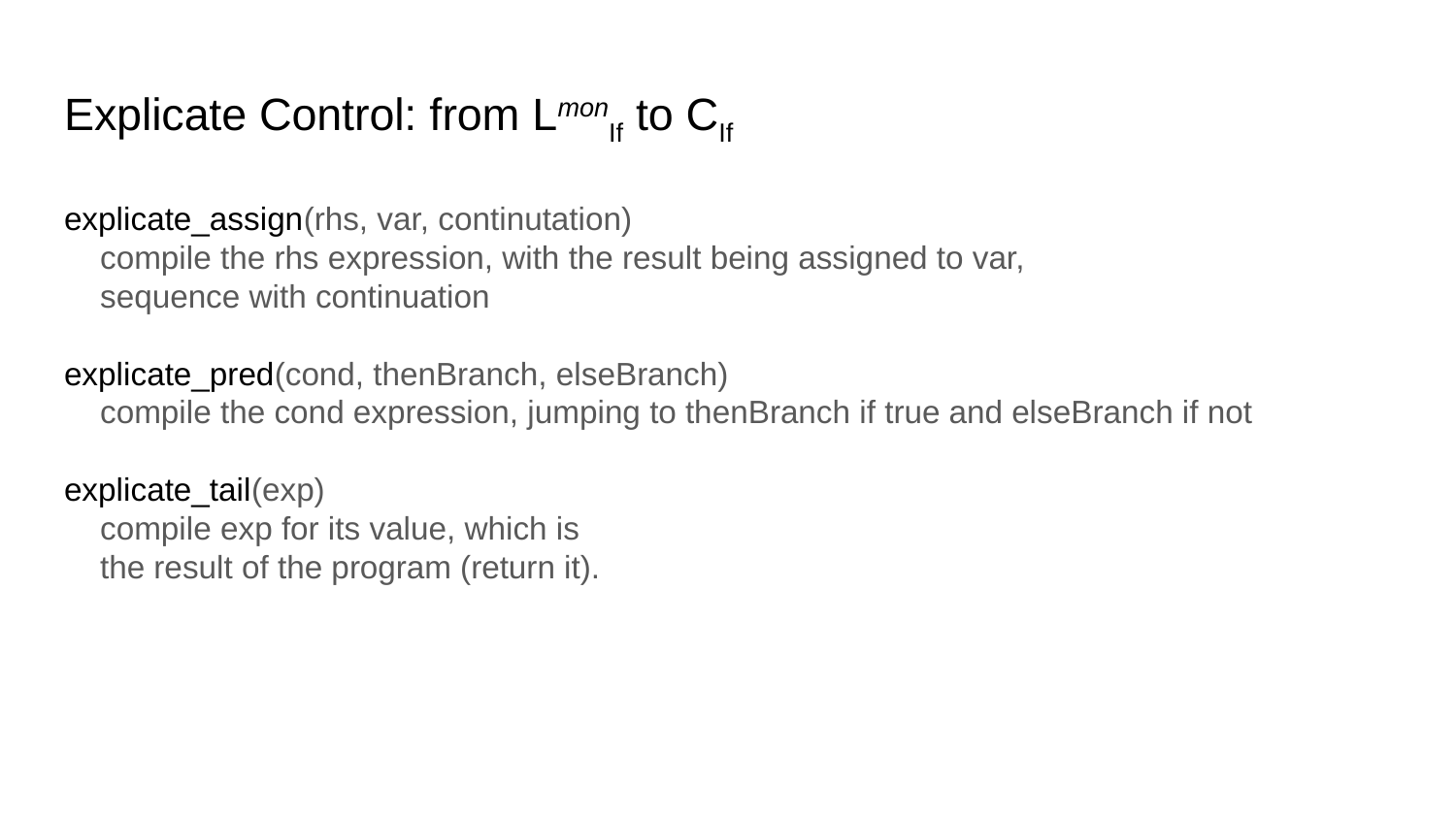

# Explicate Control: from LmonIf to CIf
explicate_assign(rhs, var, continutation)
    compile the rhs expression, with the result being assigned to var,
    sequence with continuation

explicate_pred(cond, thenBranch, elseBranch)
    compile the cond expression, jumping to thenBranch if true and elseBranch if not

explicate_tail(exp)
    compile exp for its value, which is
    the result of the program (return it).